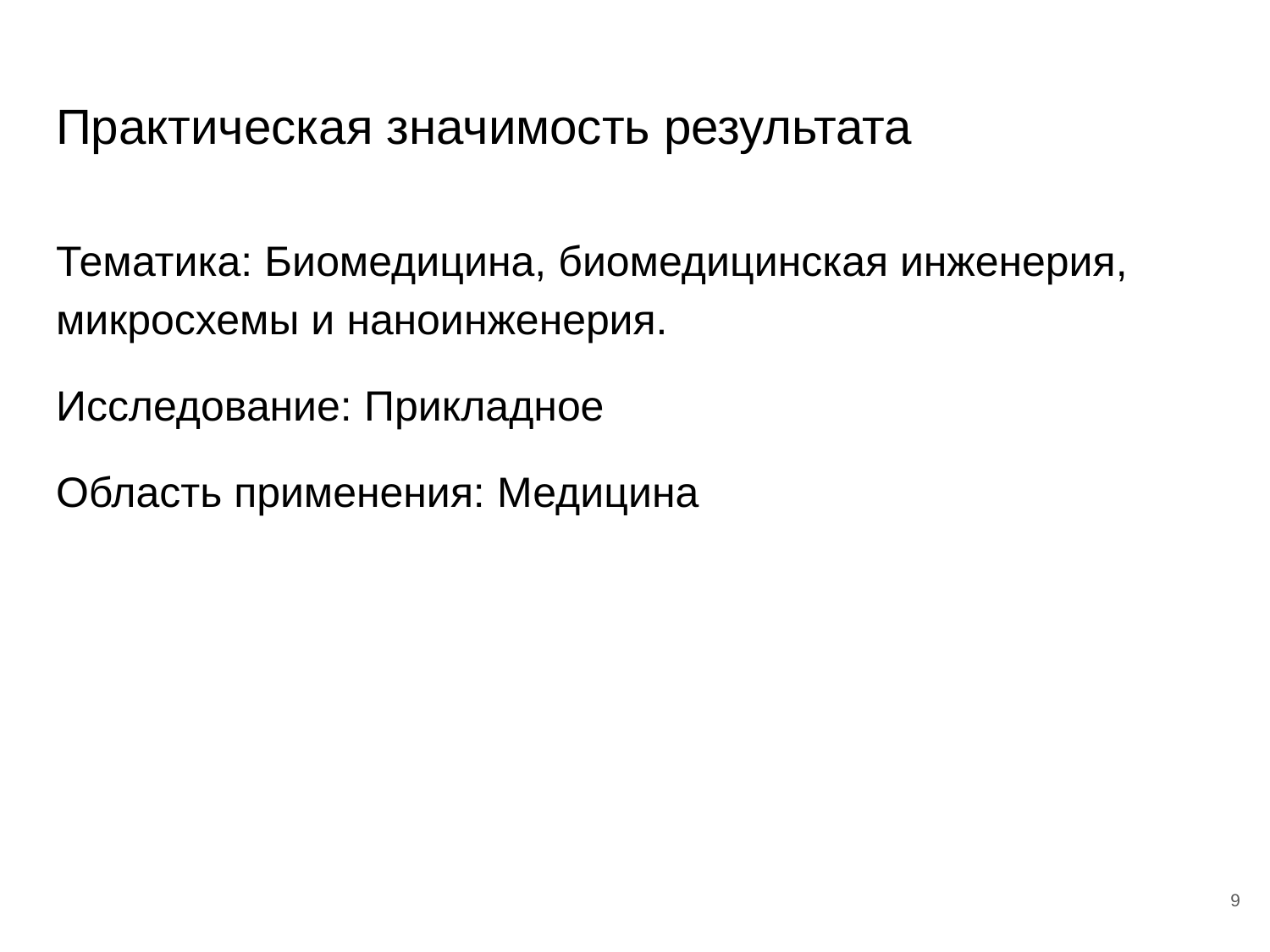

# Практическая значимость результата
Тематика: Биомедицина, биомедицинская инженерия, микросхемы и наноинженерия. ​
Исследование: Прикладное
Область применения: Медицина
9